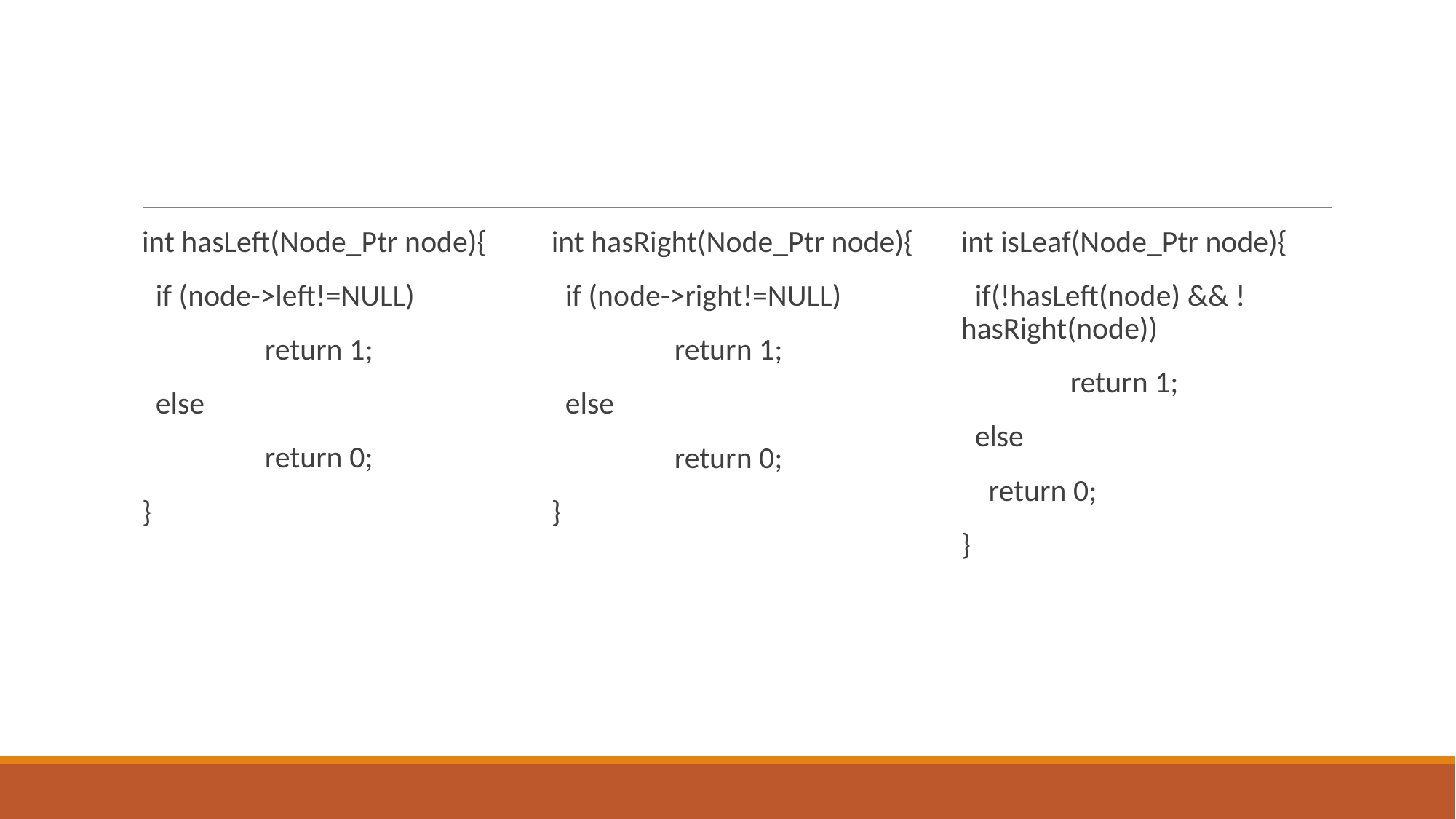

#
int hasLeft(Node_Ptr node){
  if (node->left!=NULL)
	  return 1;
  else
	  return 0;
}
int hasRight(Node_Ptr node){
  if (node->right!=NULL)
	  return 1;
  else
	  return 0;
}
int isLeaf(Node_Ptr node){
  if(!hasLeft(node) && !hasRight(node))
	return 1;
  else
    return 0;
}